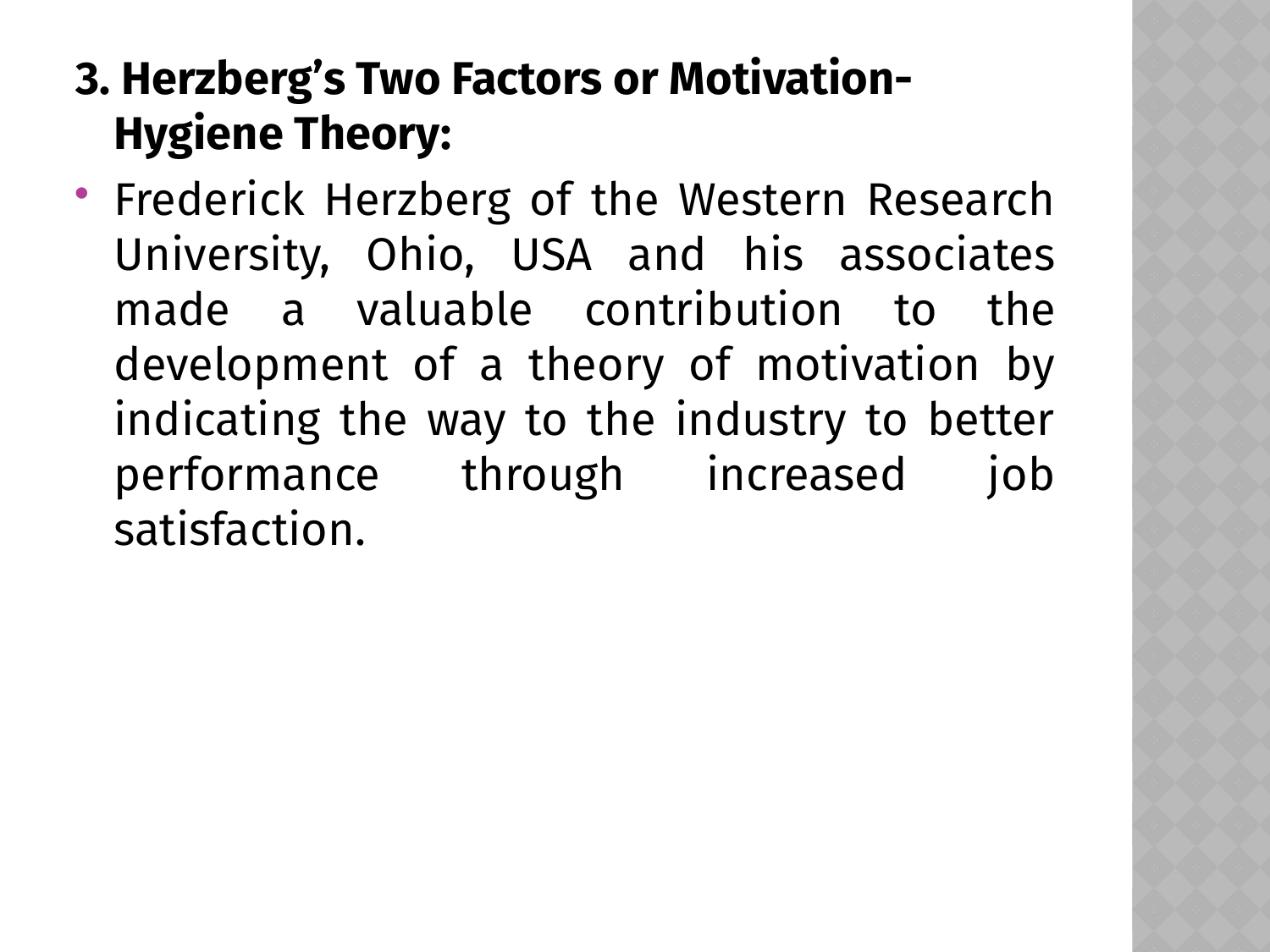

3. Herzberg’s Two Factors or Motivation-Hygiene Theory:
Frederick Herzberg of the Western Research University, Ohio, USA and his associates made a valuable contri­bution to the development of a theory of motivation by indicating the way to the industry to better performance through increased job satisfaction.